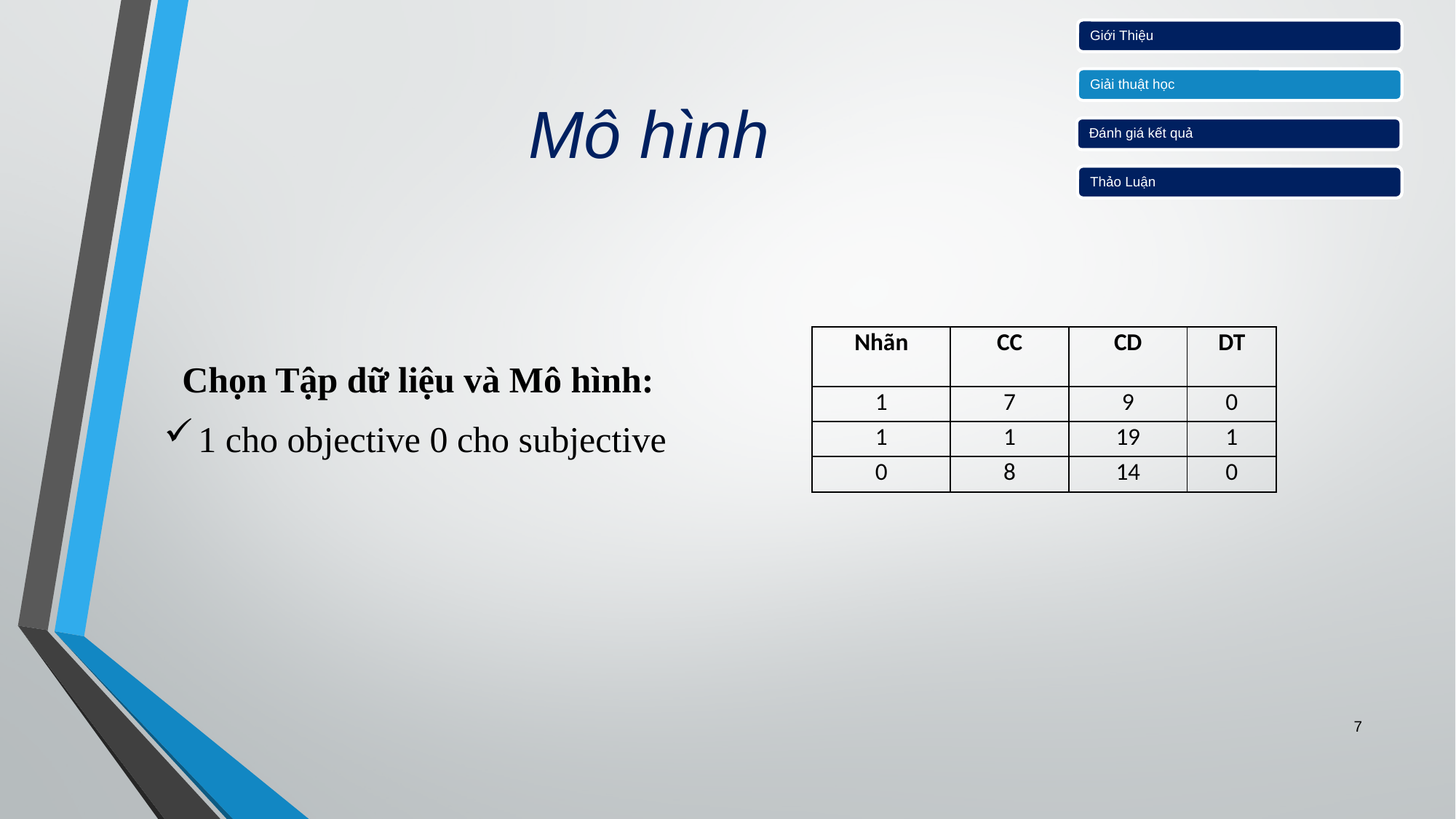

Giới Thiệu

Giải thuật học

Đánh giá kết quả

Thảo Luận

Mô hình
| Nhãn | CC | CD | DT |
| --- | --- | --- | --- |
| 1 | 7 | 9 | 0 |
| 1 | 1 | 19 | 1 |
| 0 | 8 | 14 | 0 |
  Chọn Tập dữ liệu và Mô hình:
1 cho objective 0 cho subjective
7